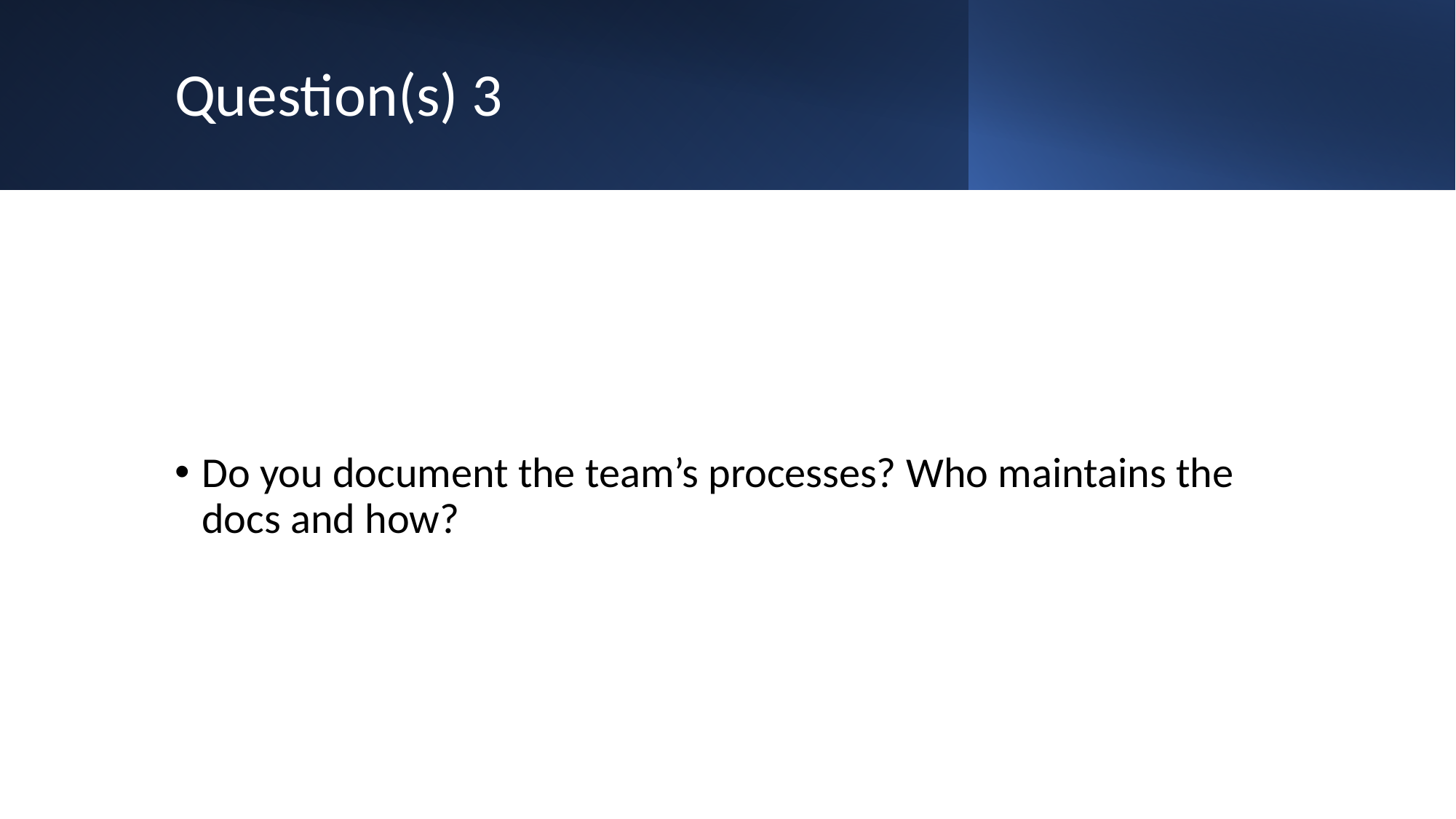

# Question(s) 3
Do you document the team’s processes? Who maintains the docs and how?